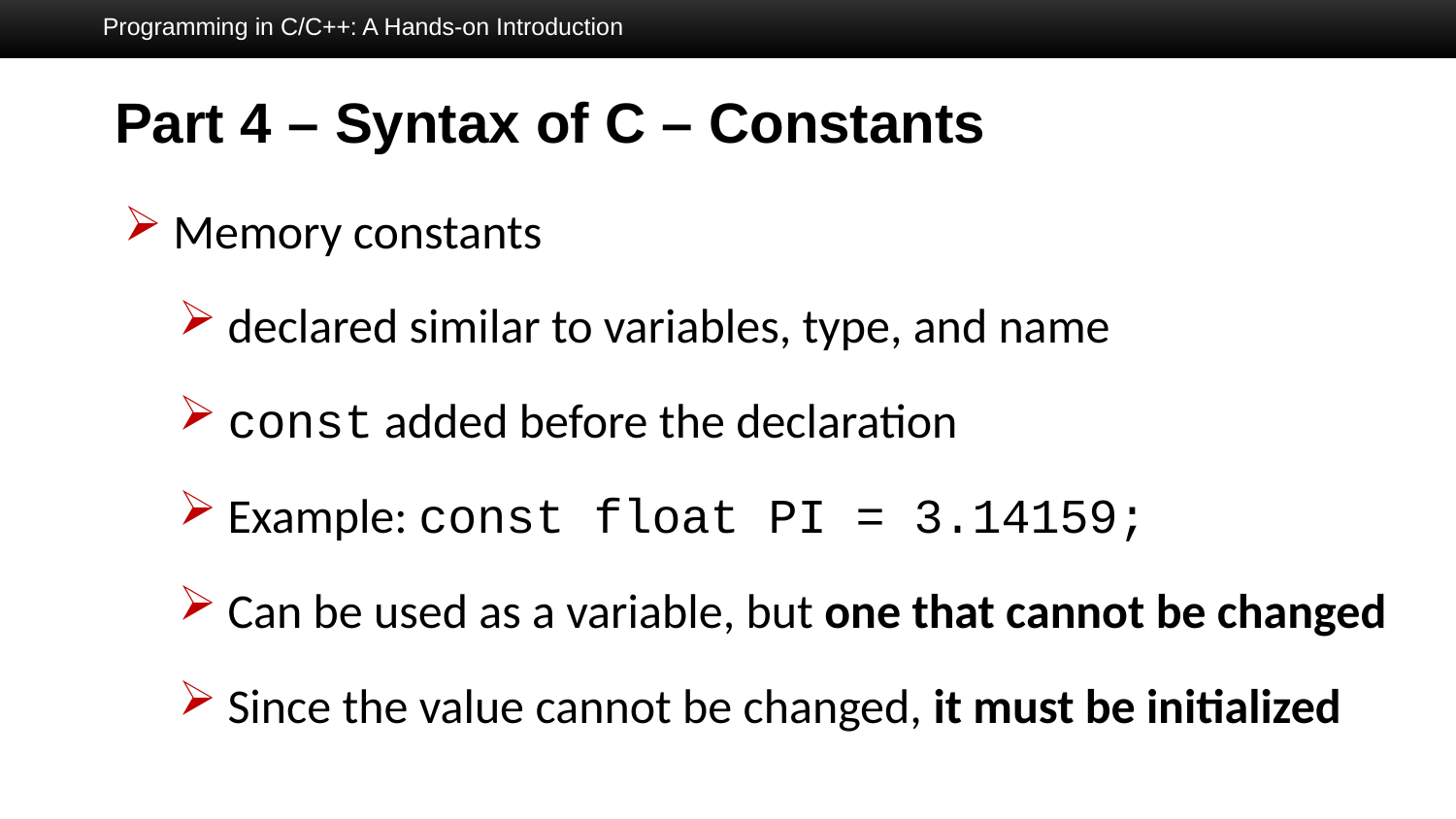

Programming in C/C++: A Hands-on Introduction
# Part 4 – Syntax of C – Constants
 Memory constants
 declared similar to variables, type, and name
 const added before the declaration
 Example: const float PI = 3.14159;
 Can be used as a variable, but one that cannot be changed
 Since the value cannot be changed, it must be initialized